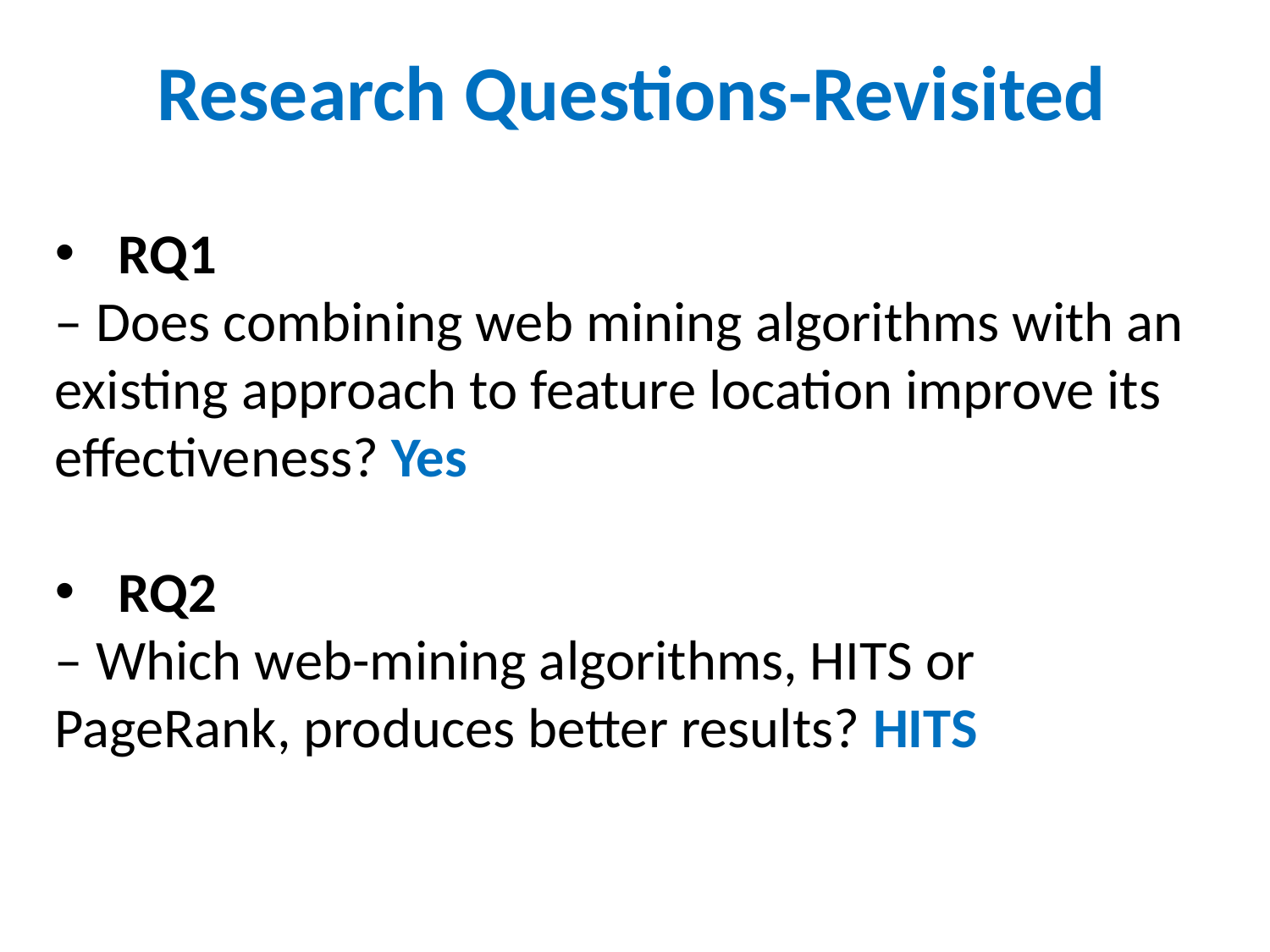

# Research Questions-Revisited
RQ1
– Does combining web mining algorithms with an existing approach to feature location improve its effectiveness? Yes

RQ2
– Which web-mining algorithms, HITS or PageRank, produces better results? HITS